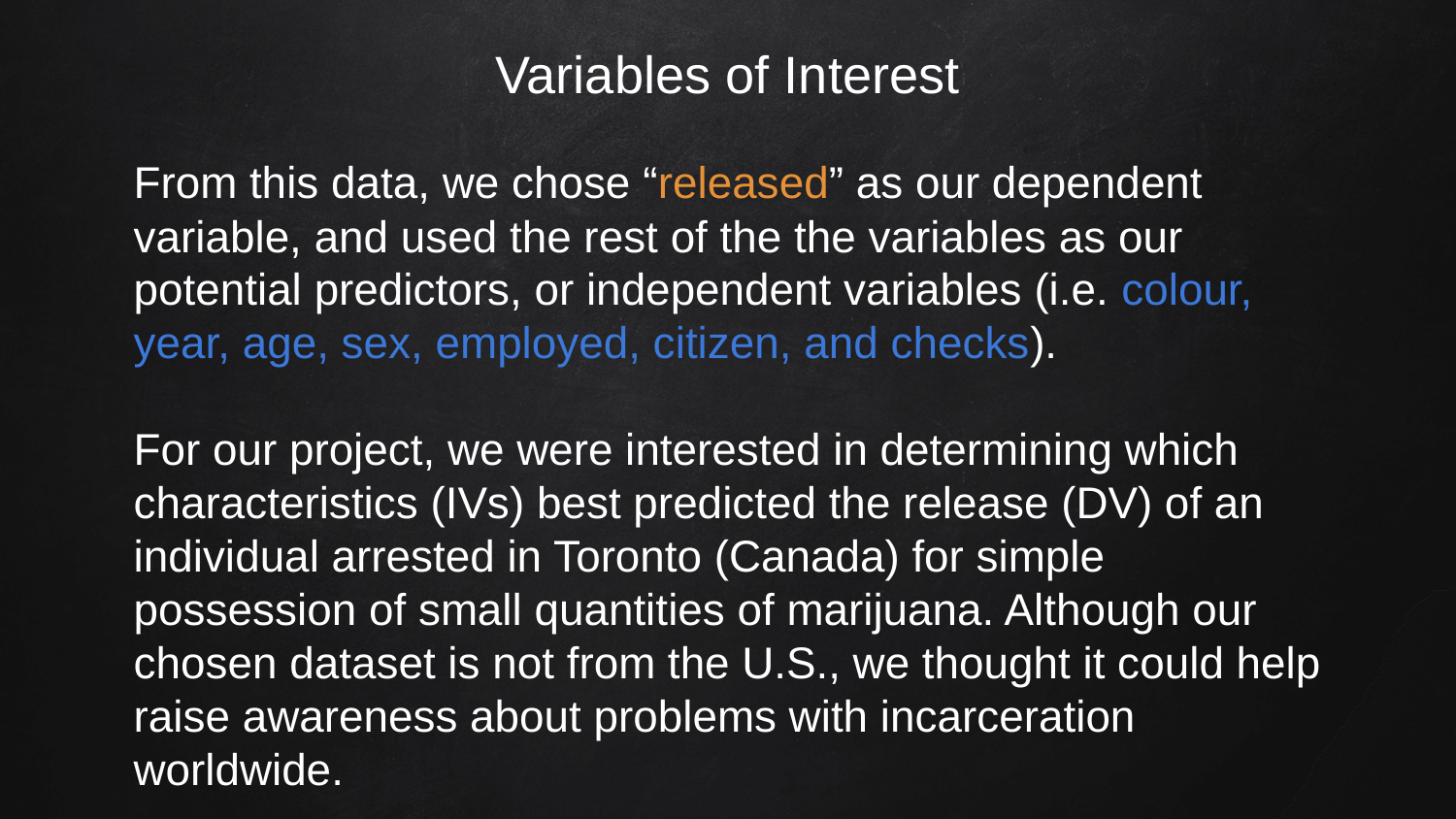

# Variables of Interest
From this data, we chose “released” as our dependent variable, and used the rest of the the variables as our potential predictors, or independent variables (i.e. colour, year, age, sex, employed, citizen, and checks).

For our project, we were interested in determining which characteristics (IVs) best predicted the release (DV) of an individual arrested in Toronto (Canada) for simple possession of small quantities of marijuana. Although our chosen dataset is not from the U.S., we thought it could help raise awareness about problems with incarceration worldwide.